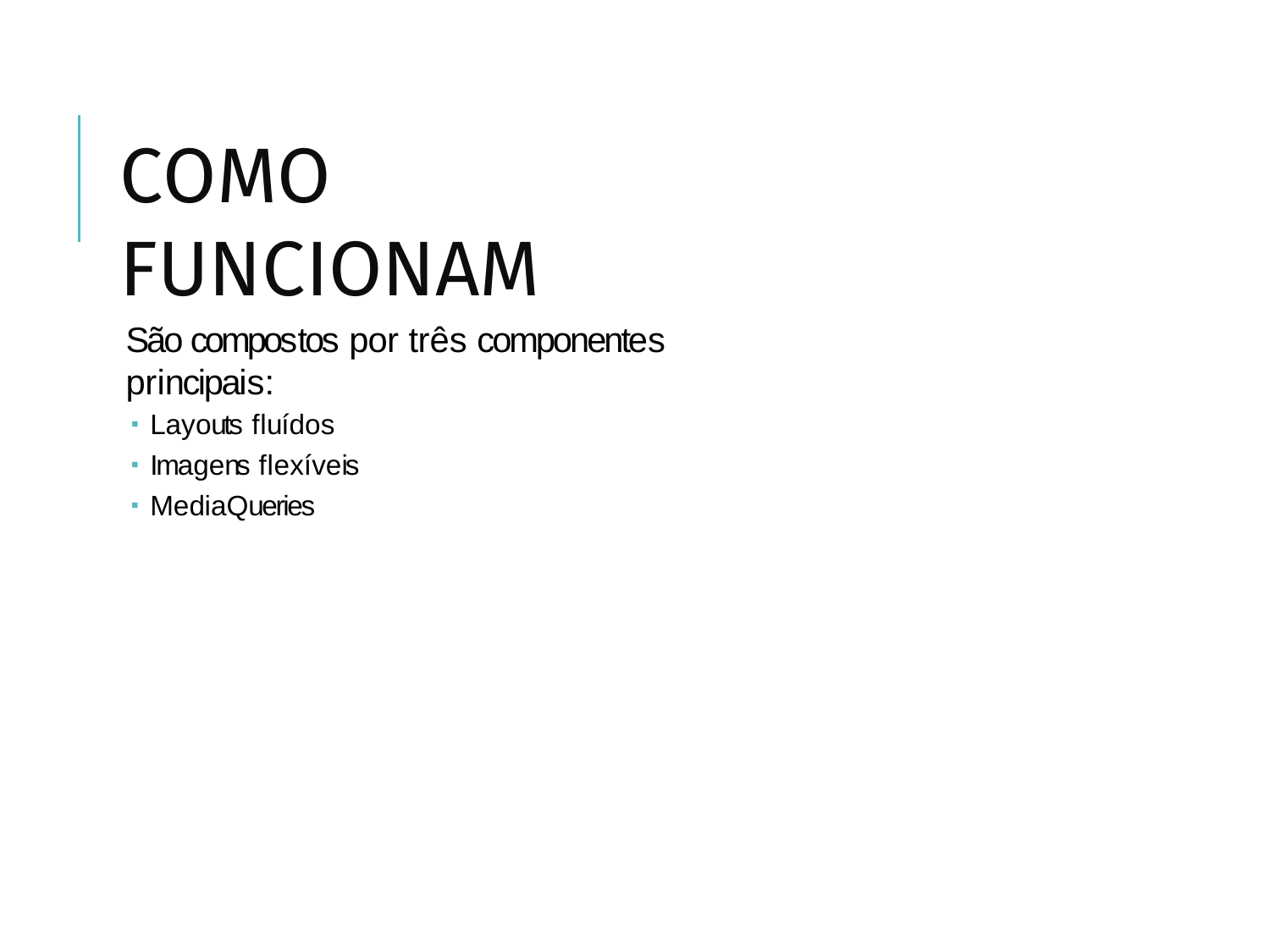

# COMO FUNCIONAM
São compostos por três componentes principais:
🢝 Layouts fluídos
🢝 Imagens flexíveis
🢝 MediaQueries